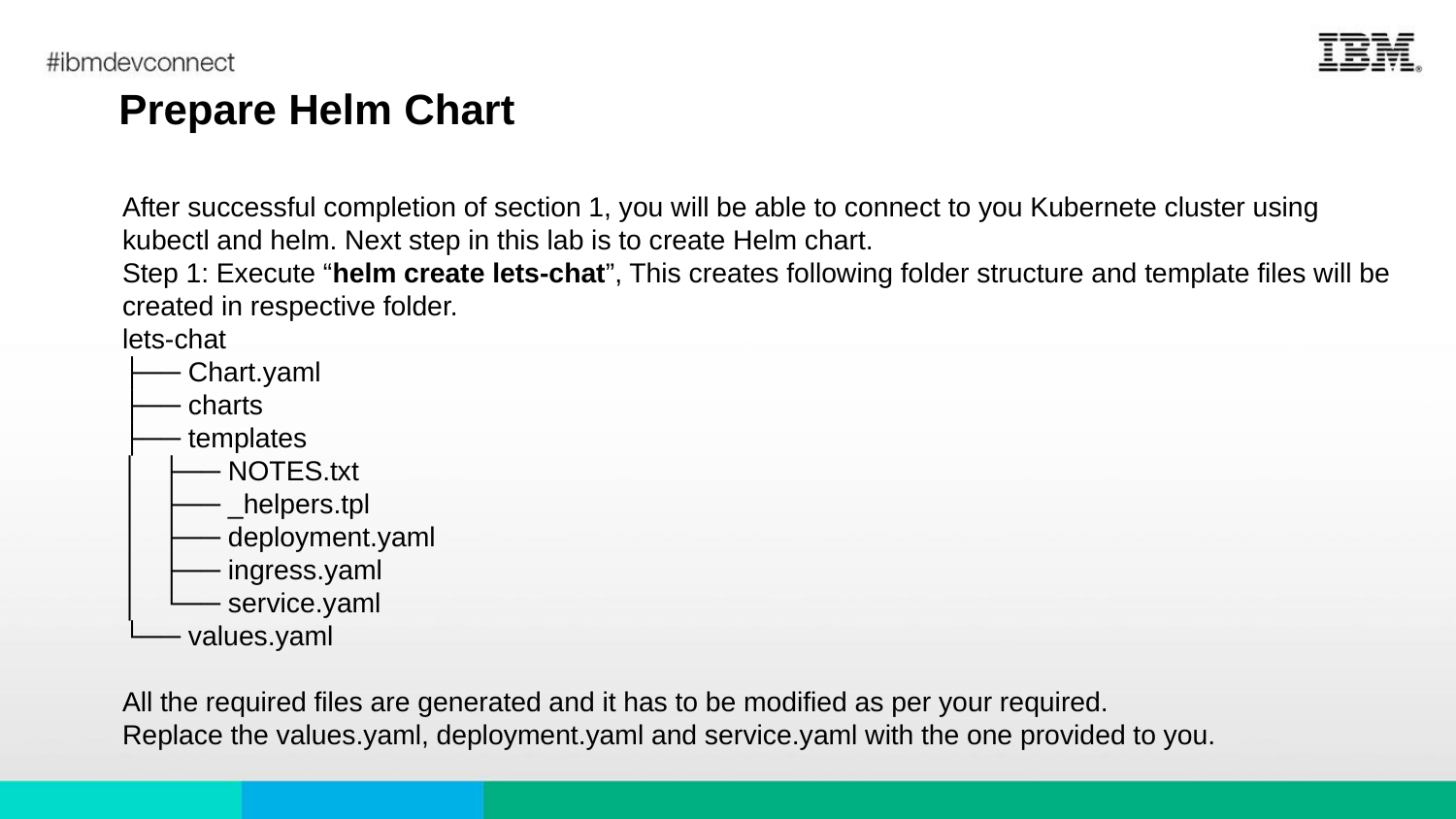

# Prepare Helm Chart
After successful completion of section 1, you will be able to connect to you Kubernete cluster using kubectl and helm. Next step in this lab is to create Helm chart.
Step 1: Execute “helm create lets-chat”, This creates following folder structure and template files will be created in respective folder.
lets-chat
├── Chart.yaml
├── charts
├── templates
│   ├── NOTES.txt
│   ├── _helpers.tpl
│   ├── deployment.yaml
│   ├── ingress.yaml
│   └── service.yaml
└── values.yaml

All the required files are generated and it has to be modified as per your required.
Replace the values.yaml, deployment.yaml and service.yaml with the one provided to you.